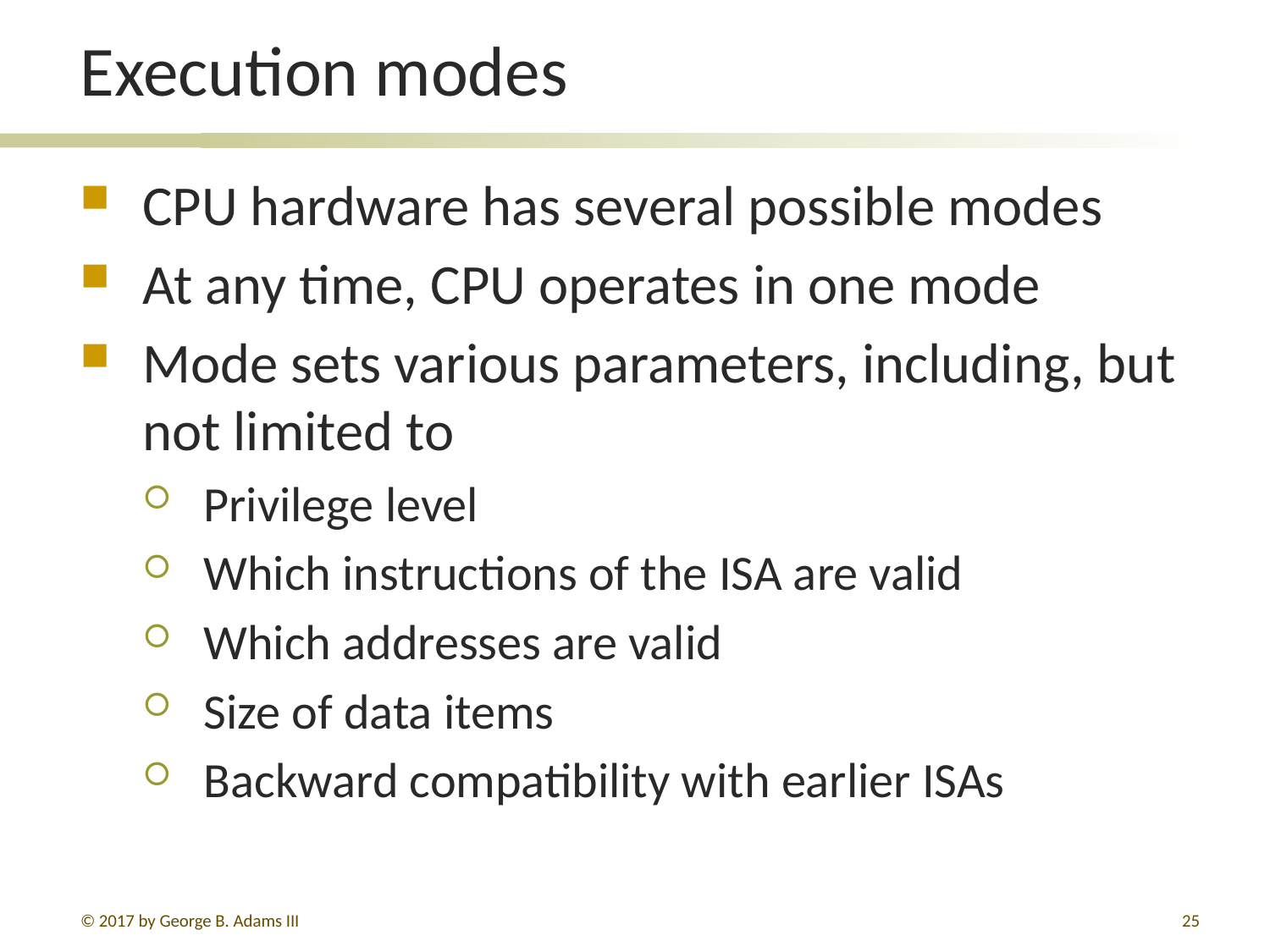

# Execution modes
CPU hardware has several possible modes
At any time, CPU operates in one mode
Mode sets various parameters, including, but not limited to
Privilege level
Which instructions of the ISA are valid
Which addresses are valid
Size of data items
Backward compatibility with earlier ISAs

© 2017 by George B. Adams III
25